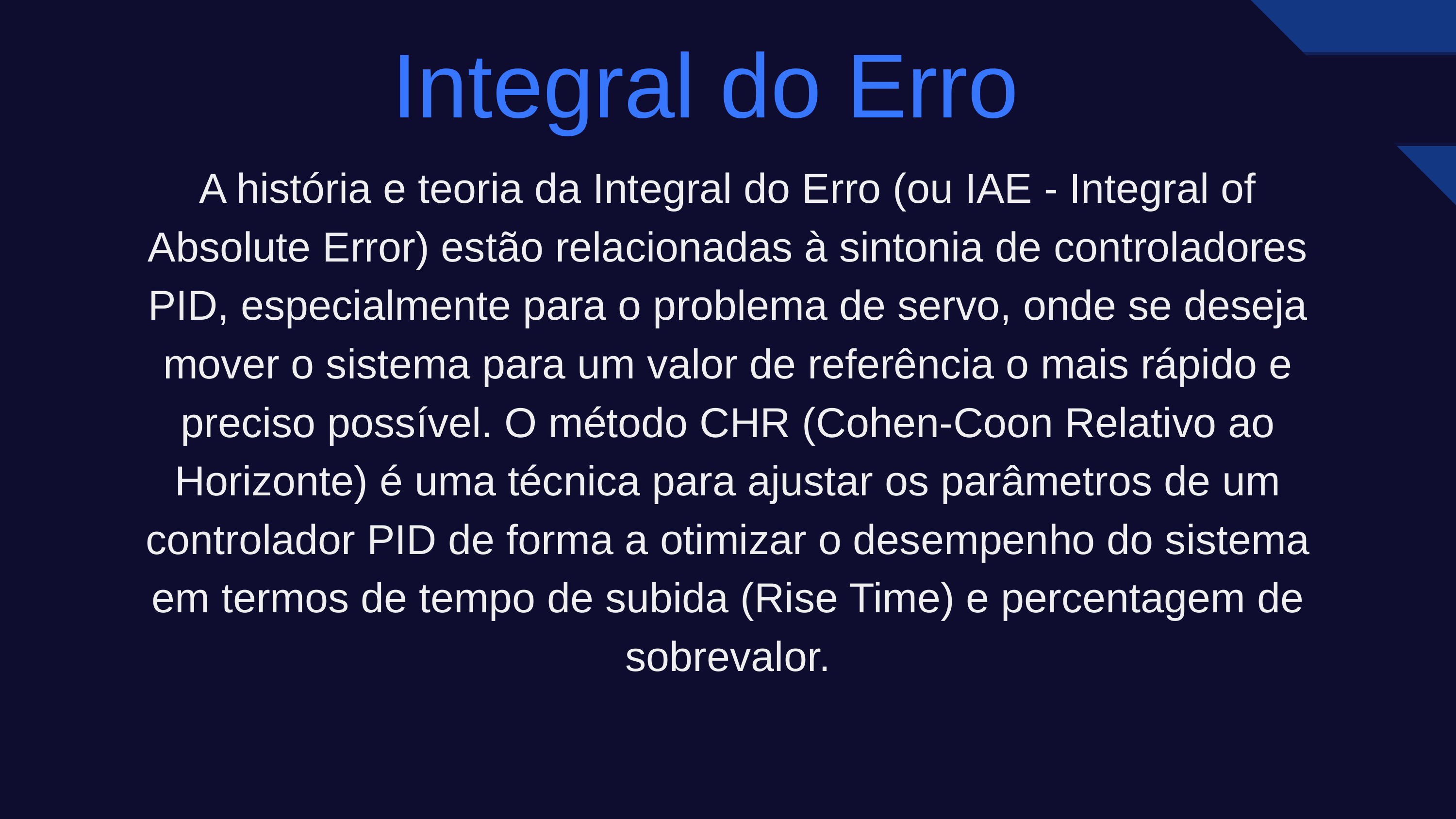

Integral do Erro
A história e teoria da Integral do Erro (ou IAE - Integral of Absolute Error) estão relacionadas à sintonia de controladores PID, especialmente para o problema de servo, onde se deseja mover o sistema para um valor de referência o mais rápido e preciso possível. O método CHR (Cohen-Coon Relativo ao Horizonte) é uma técnica para ajustar os parâmetros de um controlador PID de forma a otimizar o desempenho do sistema em termos de tempo de subida (Rise Time) e percentagem de sobrevalor.